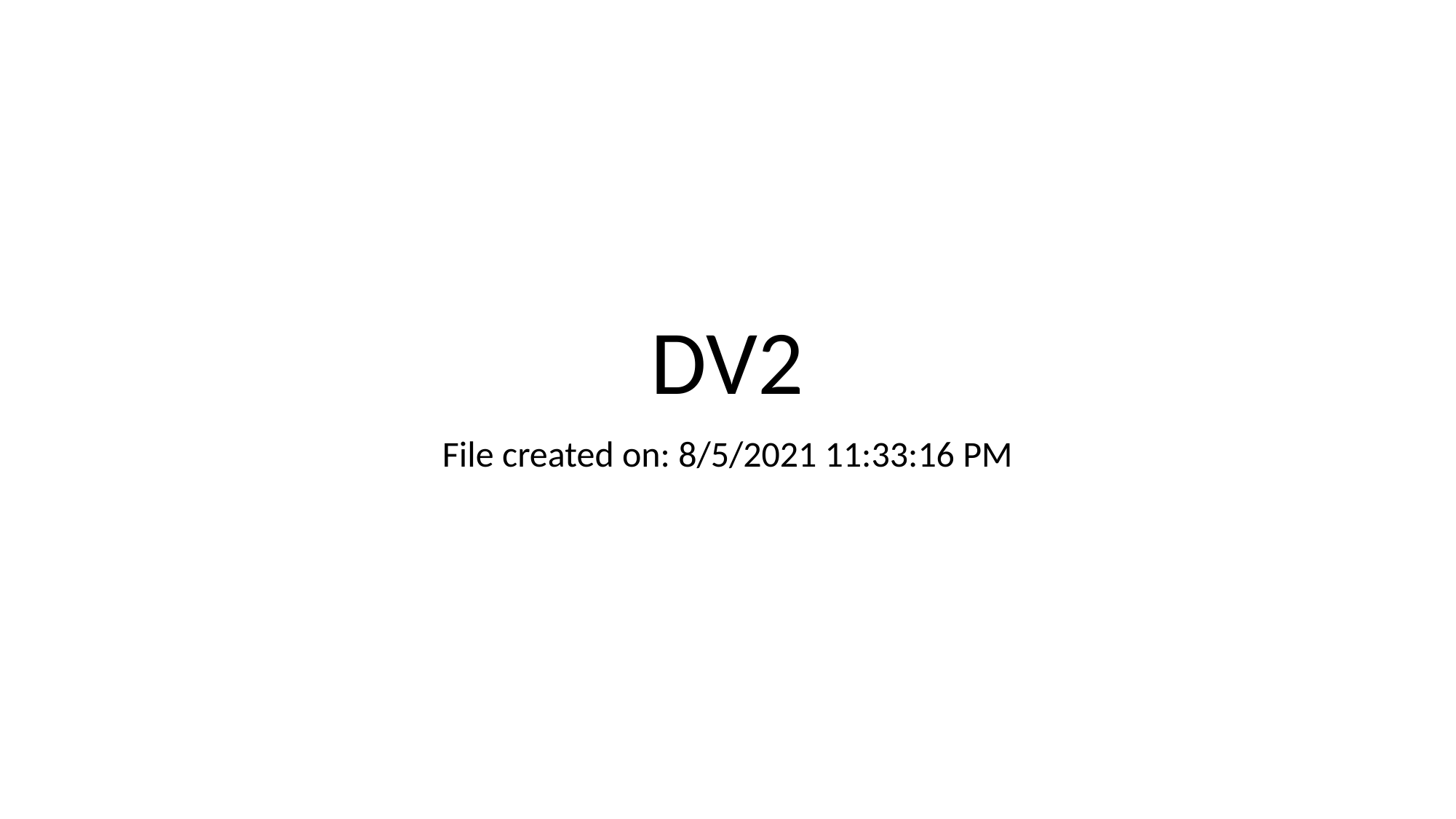

# DV2
File created on: 8/5/2021 11:33:16 PM